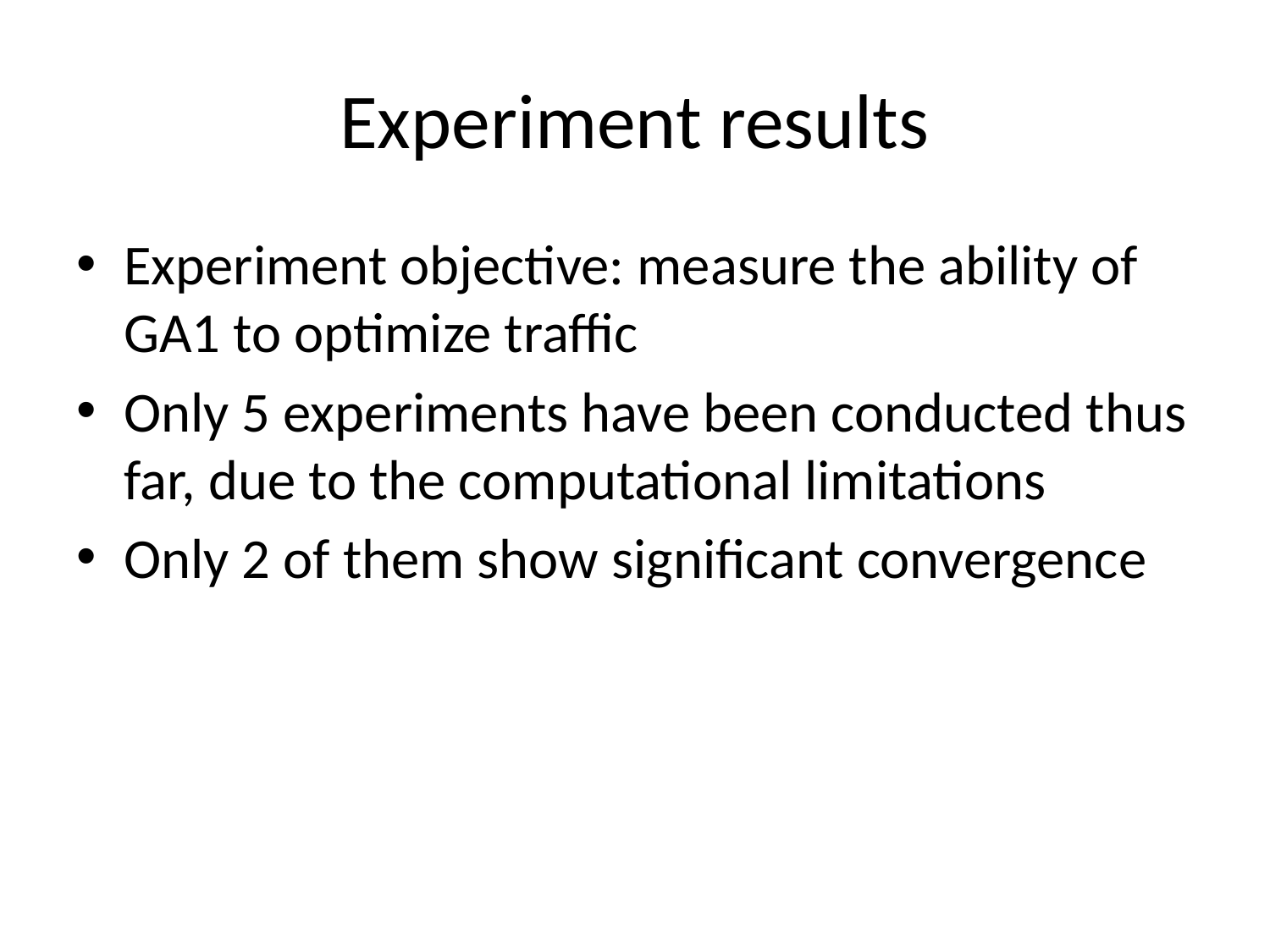

# Experiment results
Experiment objective: measure the ability of GA1 to optimize traffic
Only 5 experiments have been conducted thus far, due to the computational limitations
Only 2 of them show significant convergence